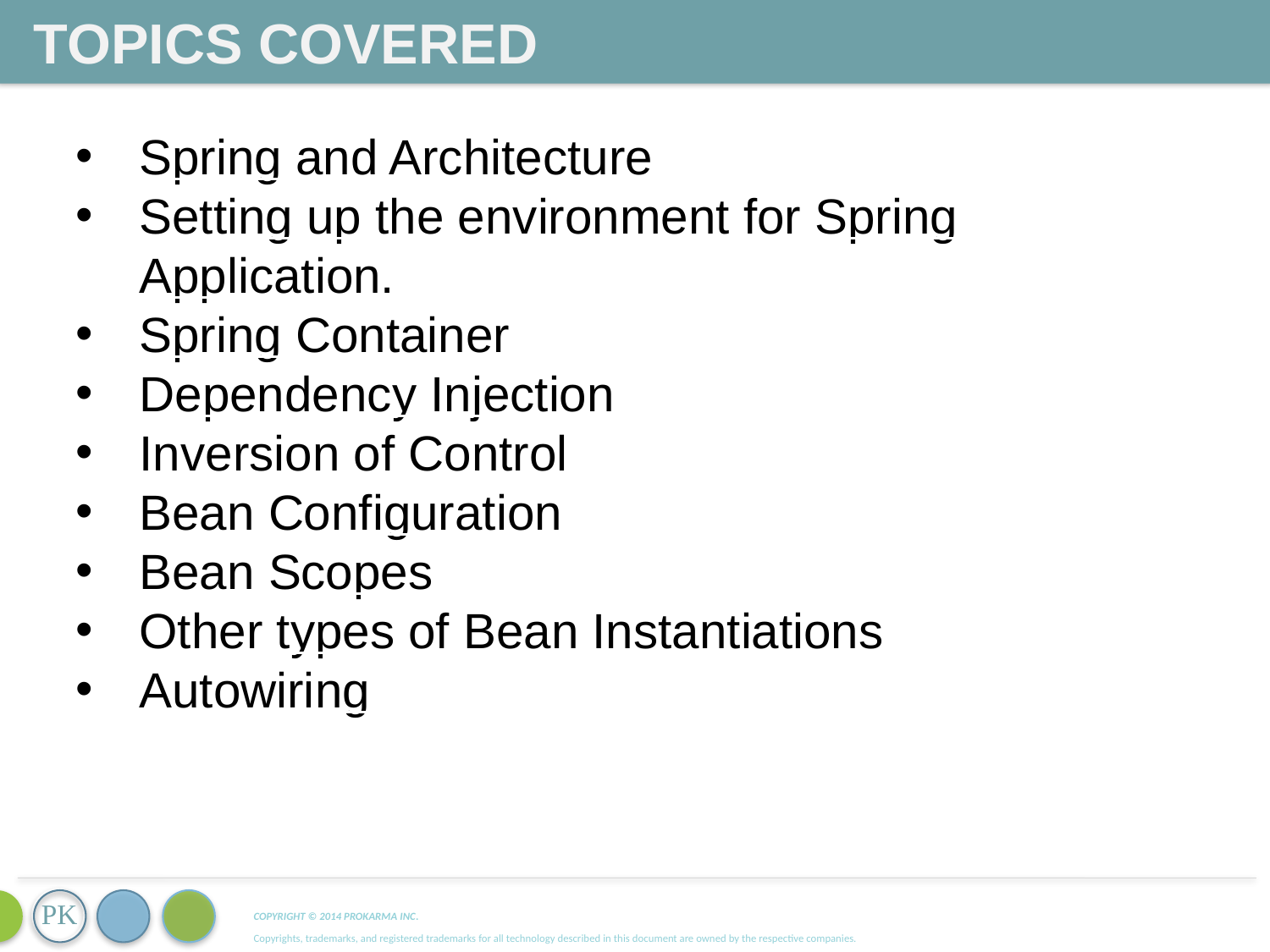

Topics Covered
Spring and Architecture
Setting up the environment for Spring Application.
Spring Container
Dependency Injection
Inversion of Control
Bean Configuration
Bean Scopes
Other types of Bean Instantiations
Autowiring